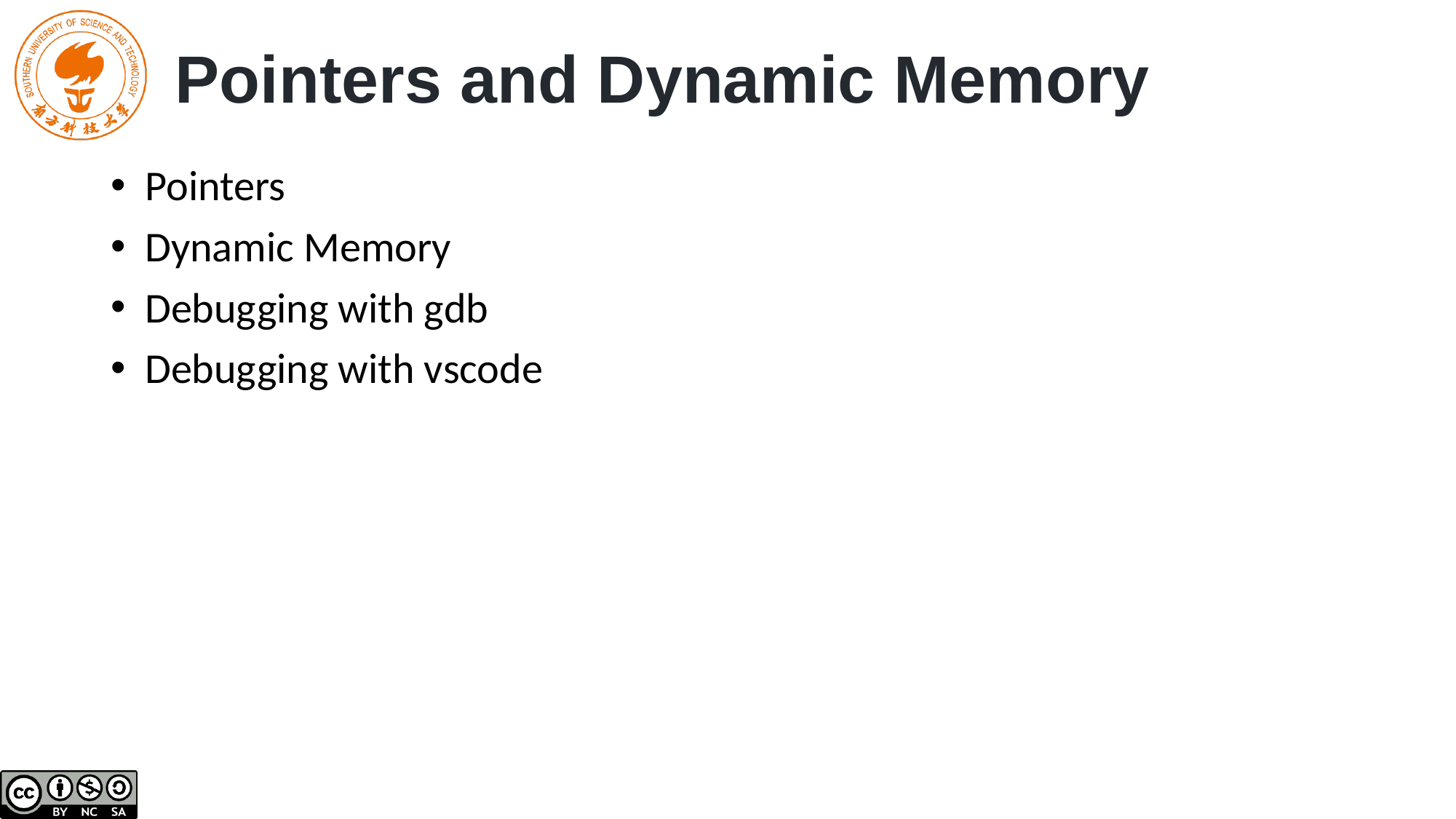

# Pointers and Dynamic Memory
Pointers
Dynamic Memory
Debugging with gdb
Debugging with vscode